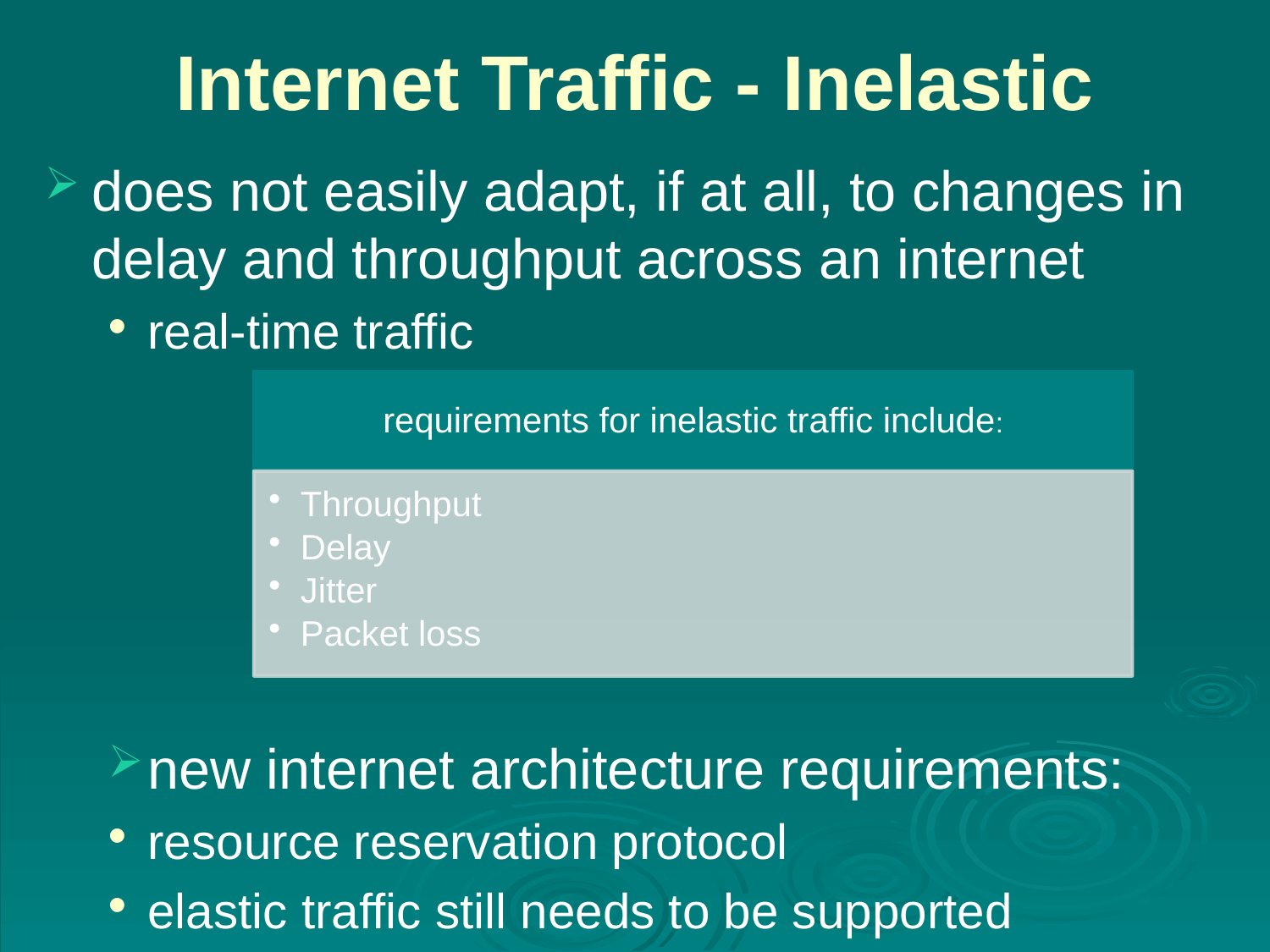

# Internet Traffic - Inelastic
does not easily adapt, if at all, to changes in delay and throughput across an internet
real-time traffic

new internet architecture requirements:
resource reservation protocol
elastic traffic still needs to be supported

requirements for inelastic traffic include:
Throughput
Delay
Jitter
Packet loss